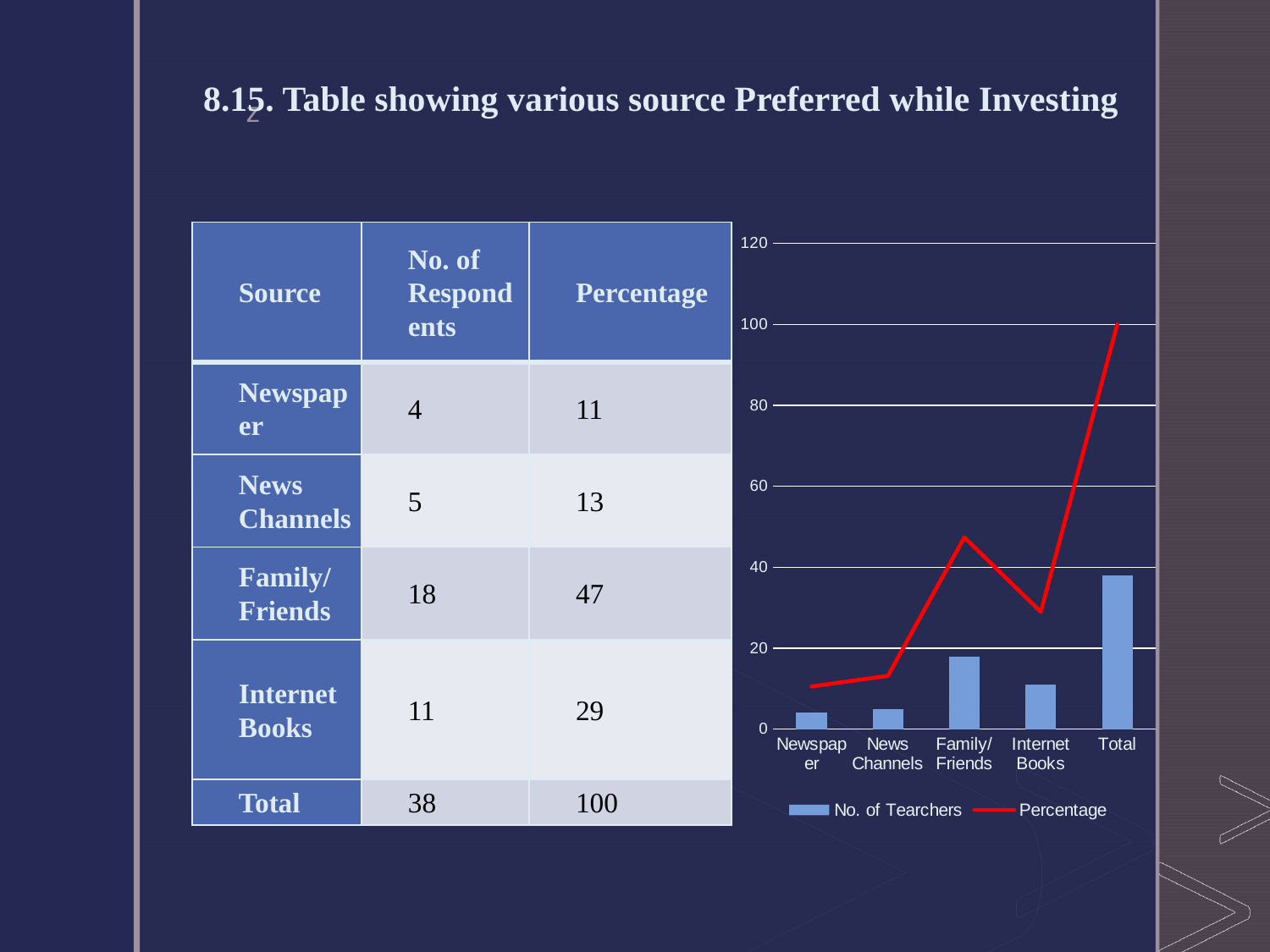

# 8.15. Table showing various source Preferred while Investing
| Source | No. of Respondents | Percentage |
| --- | --- | --- |
| Newspaper | 4 | 11 |
| News Channels | 5 | 13 |
| Family/ Friends | 18 | 47 |
| Internet Books | 11 | 29 |
| Total | 38 | 100 |

### Chart

| Category | No. of Tearchers | Percentage |
|---|---|---|
| Newspaper | 4.0 | 10.52631578947368 |
| News Channels | 5.0 | 13.157894736842104 |
| Family/ Friends | 18.0 | 47.368421052631554 |
| Internet Books | 11.0 | 28.94736842105264 |
| Total | 38.0 | 100.0 |